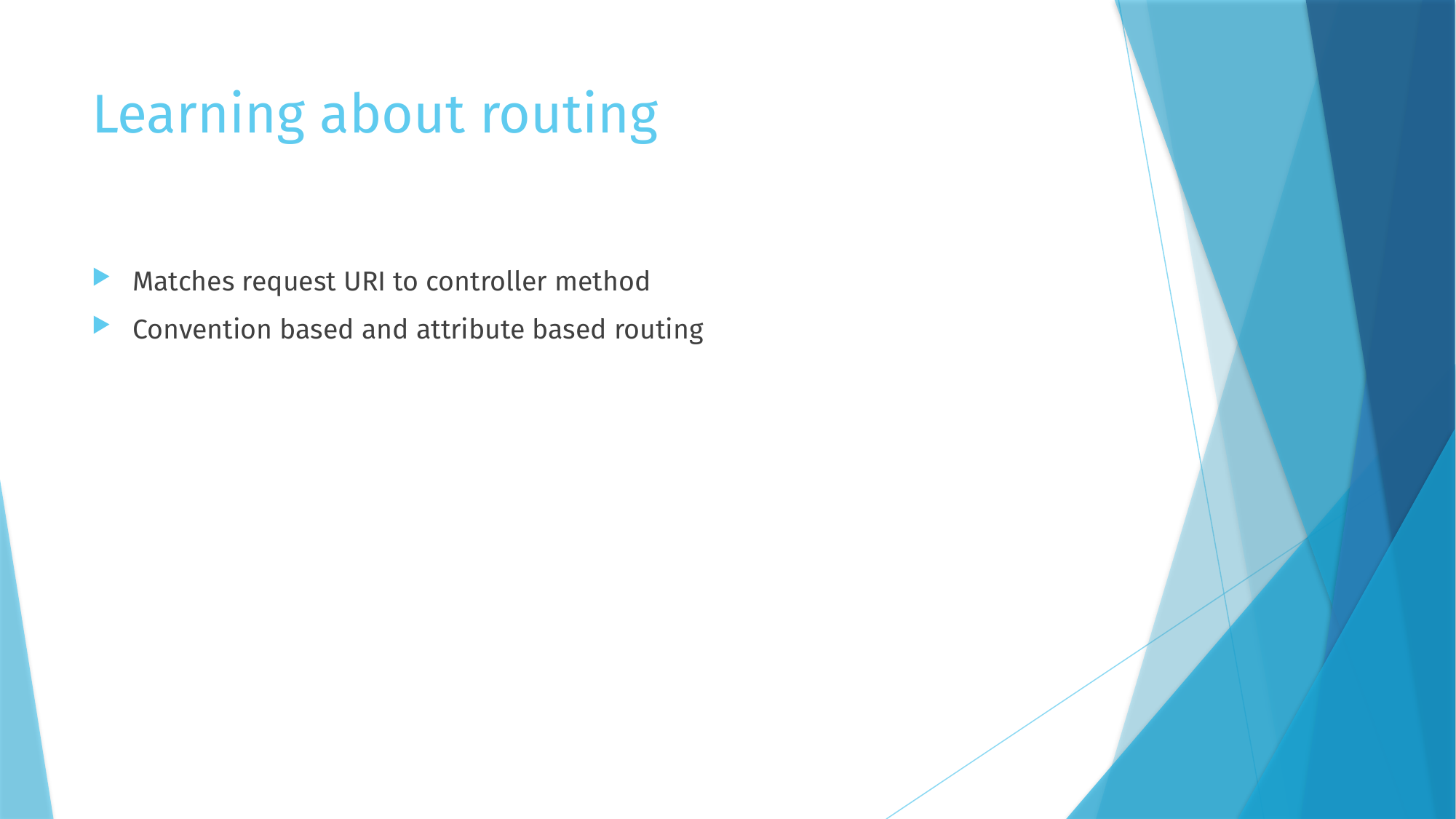

# Learning about routing
Matches request URI to controller method
Convention based and attribute based routing